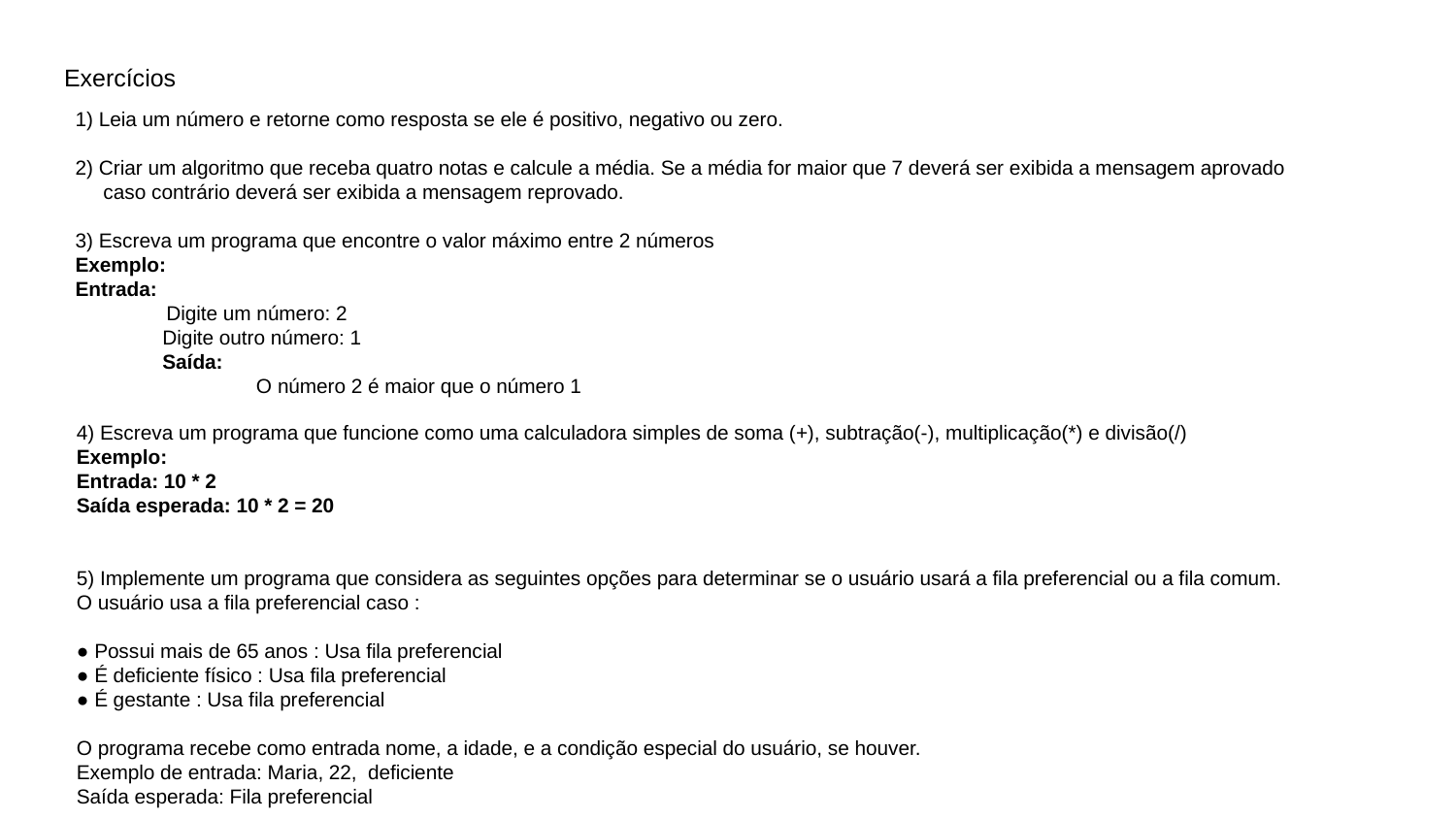

# Exercícios
1) Leia um número e retorne como resposta se ele é positivo, negativo ou zero.

2) Criar um algoritmo que receba quatro notas e calcule a média. Se a média for maior que 7 deverá ser exibida a mensagem aprovado
     caso contrário deverá ser exibida a mensagem reprovado.

3) Escreva um programa que encontre o valor máximo entre 2 números
Exemplo:
Entrada:
Digite um número: 2
Digite outro número: 1
Saída:
O número 2 é maior que o número 1

4) Escreva um programa que funcione como uma calculadora simples de soma (+), subtração(-), multiplicação(*) e divisão(/)
Exemplo:
Entrada: 10 * 2
Saída esperada: 10 * 2 = 20

5) Implemente um programa que considera as seguintes opções para determinar se o usuário usará a fila preferencial ou a fila comum.
O usuário usa a fila preferencial caso :

● Possui mais de 65 anos : Usa fila preferencial
● É deficiente físico : Usa fila preferencial
● É gestante : Usa fila preferencial

O programa recebe como entrada nome, a idade, e a condição especial do usuário, se houver.
Exemplo de entrada: Maria, 22,  deficiente
Saída esperada: Fila preferencial